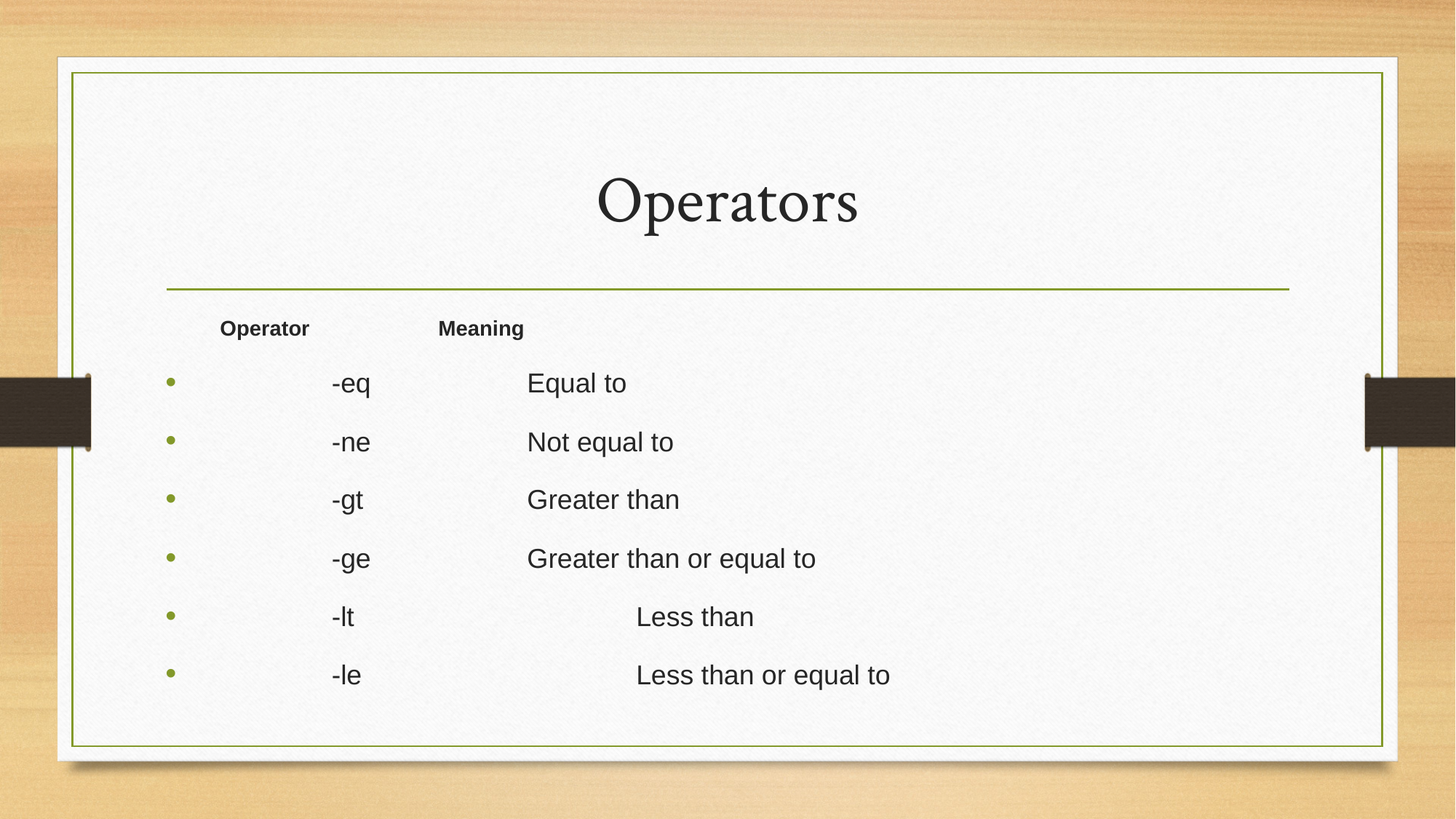

# Operators
Operator		Meaning
	   -eq		Equal to
	   -ne		Not equal to
	   -gt 		Greater than
	   -ge		Greater than or equal to
	   -lt			Less than
	   -le			Less than or equal to